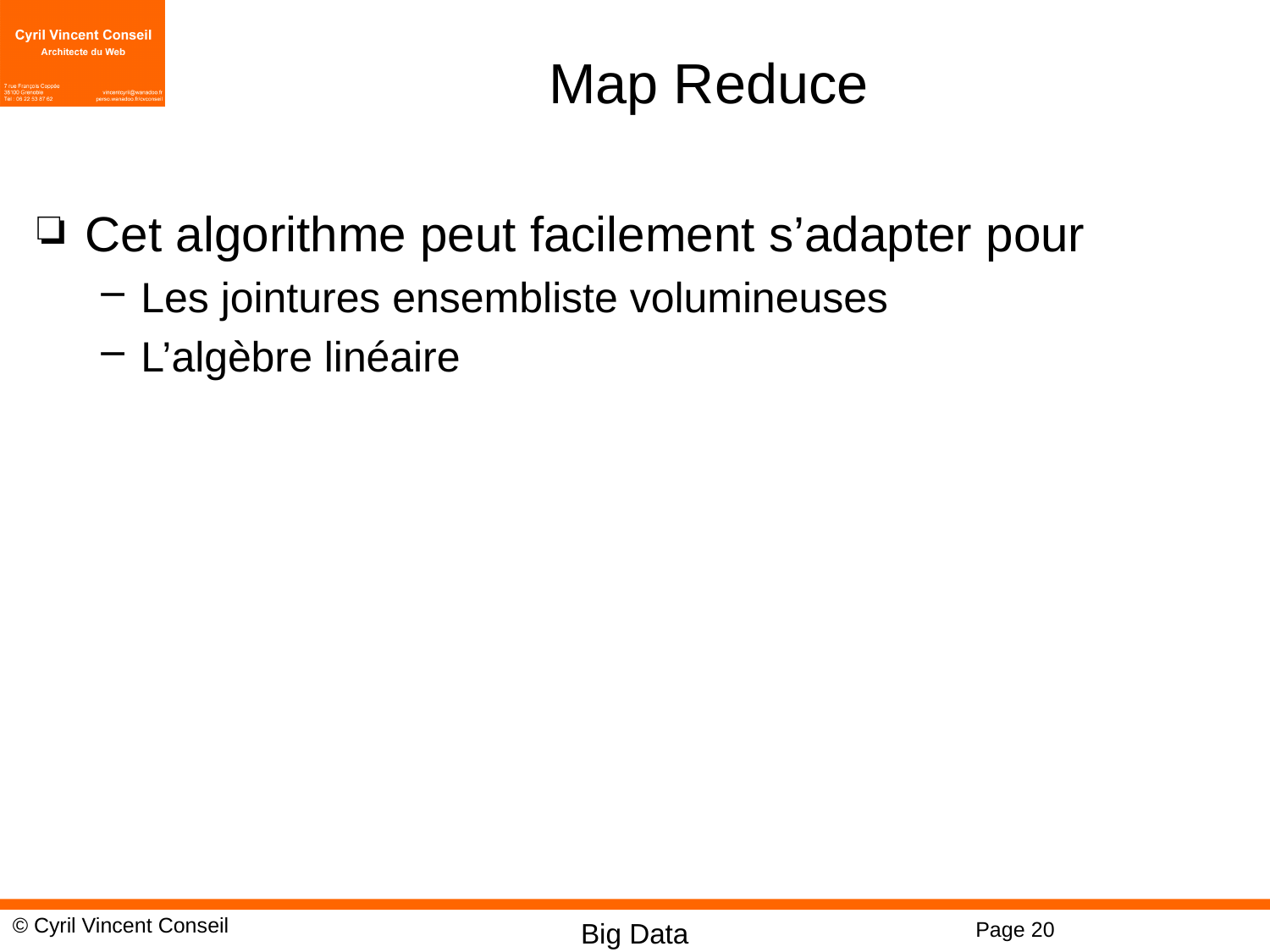

# Map Reduce
Cet algorithme peut facilement s’adapter pour
Les jointures ensembliste volumineuses
L’algèbre linéaire